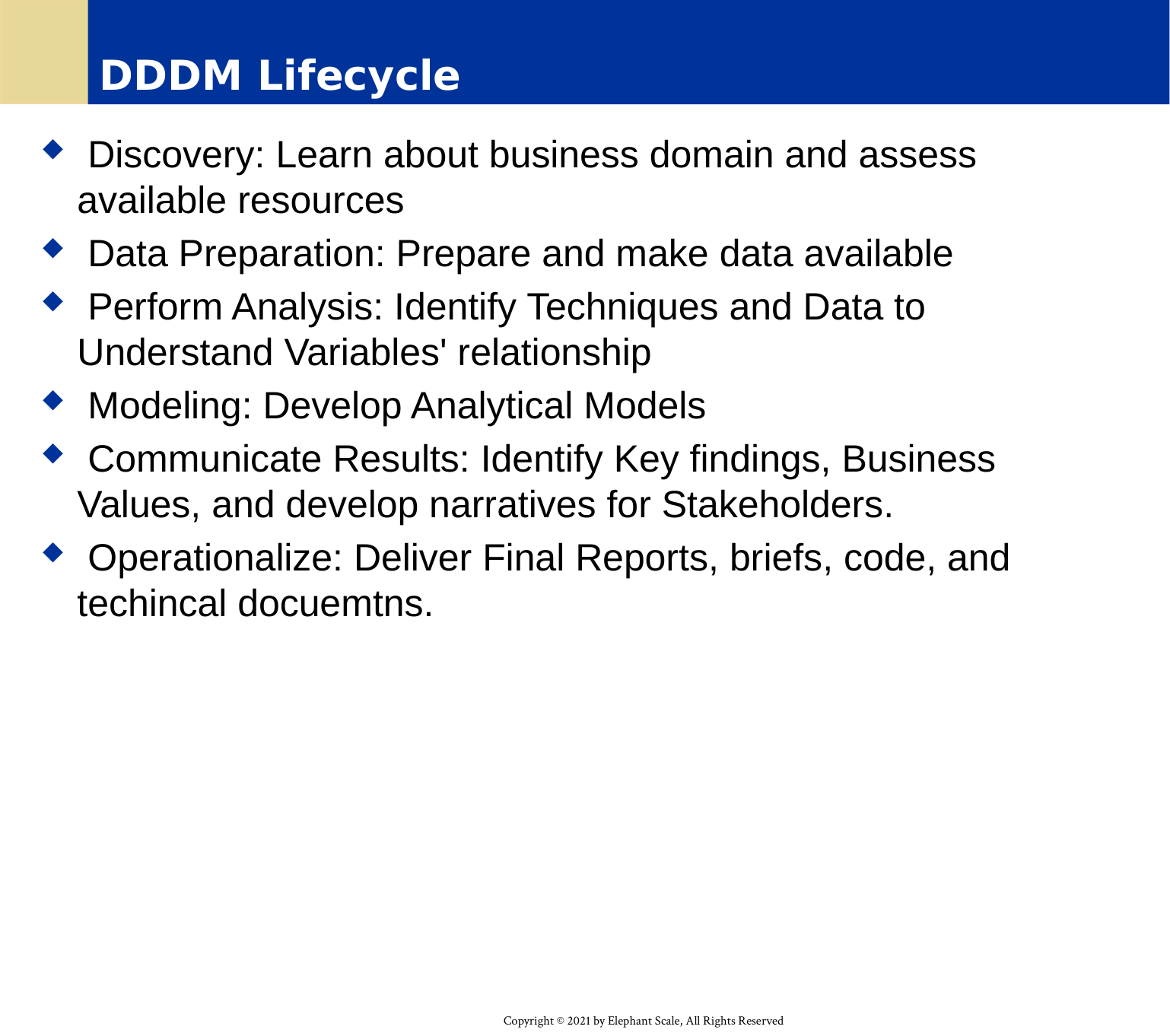

# DDDM Lifecycle
 Discovery: Learn about business domain and assess available resources
 Data Preparation: Prepare and make data available
 Perform Analysis: Identify Techniques and Data to Understand Variables' relationship
 Modeling: Develop Analytical Models
 Communicate Results: Identify Key findings, Business Values, and develop narratives for Stakeholders.
 Operationalize: Deliver Final Reports, briefs, code, and techincal docuemtns.
Copyright © 2021 by Elephant Scale, All Rights Reserved